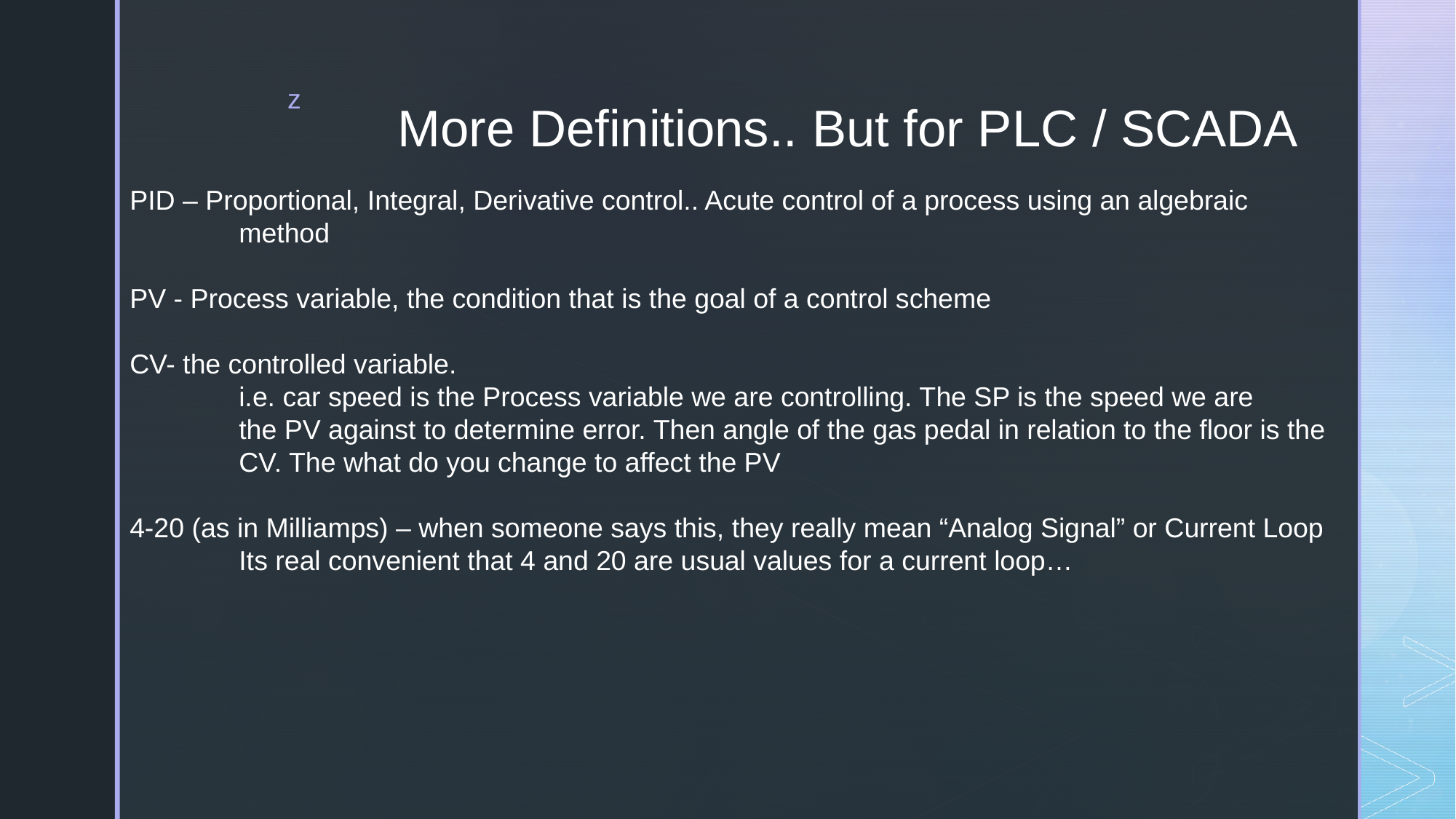

# More Definitions.. But for PLC / SCADA
PID – Proportional, Integral, Derivative control.. Acute control of a process using an algebraic
	method

PV - Process variable, the condition that is the goal of a control scheme

CV- the controlled variable.
	i.e. car speed is the Process variable we are controlling. The SP is the speed we are
	the PV against to determine error. Then angle of the gas pedal in relation to the floor is the
	CV. The what do you change to affect the PV

4-20 (as in Milliamps) – when someone says this, they really mean “Analog Signal” or Current Loop
	Its real convenient that 4 and 20 are usual values for a current loop…